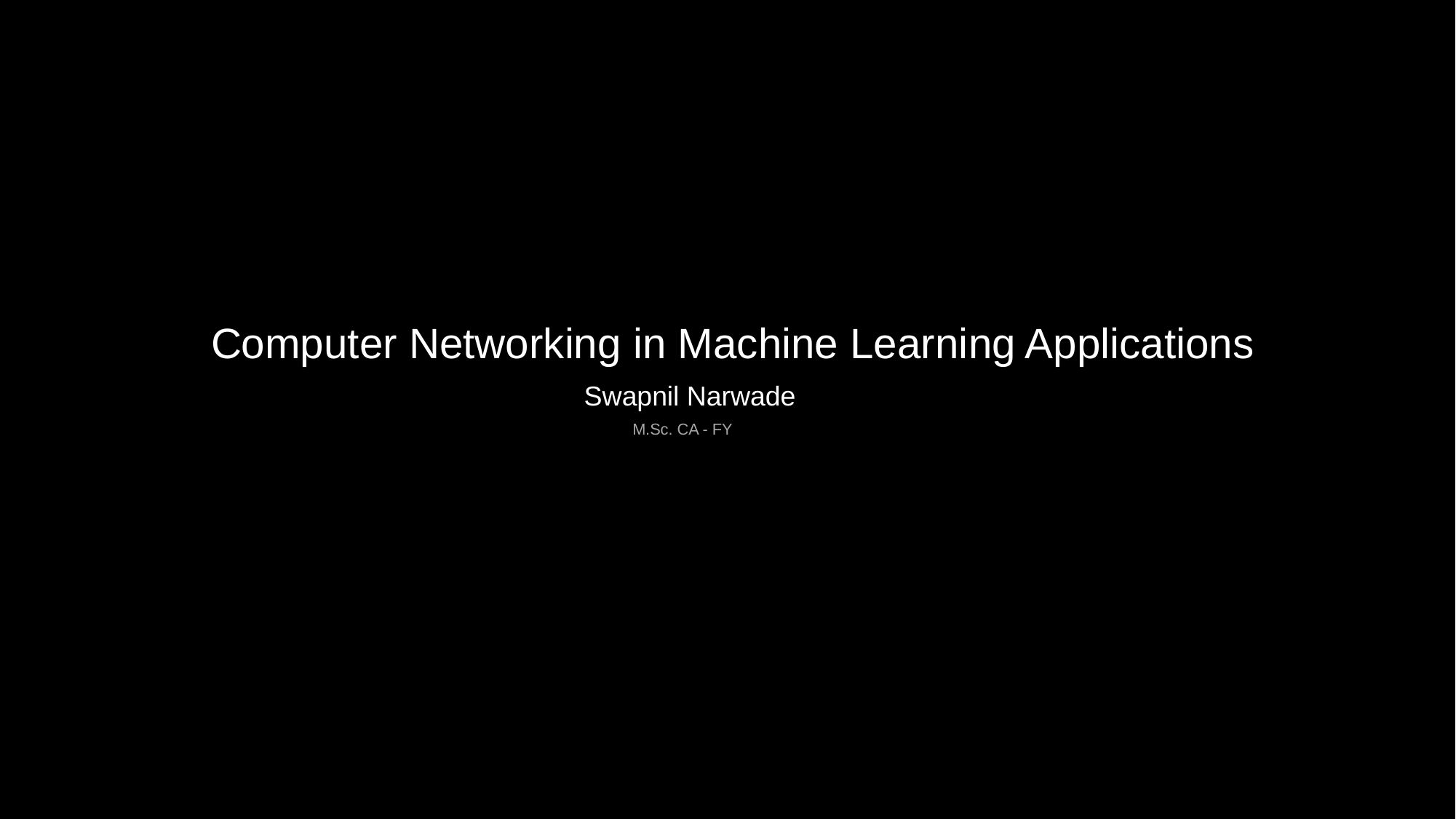

Computer Networking in Machine Learning Applications
Swapnil Narwade
M.Sc. CA - FY